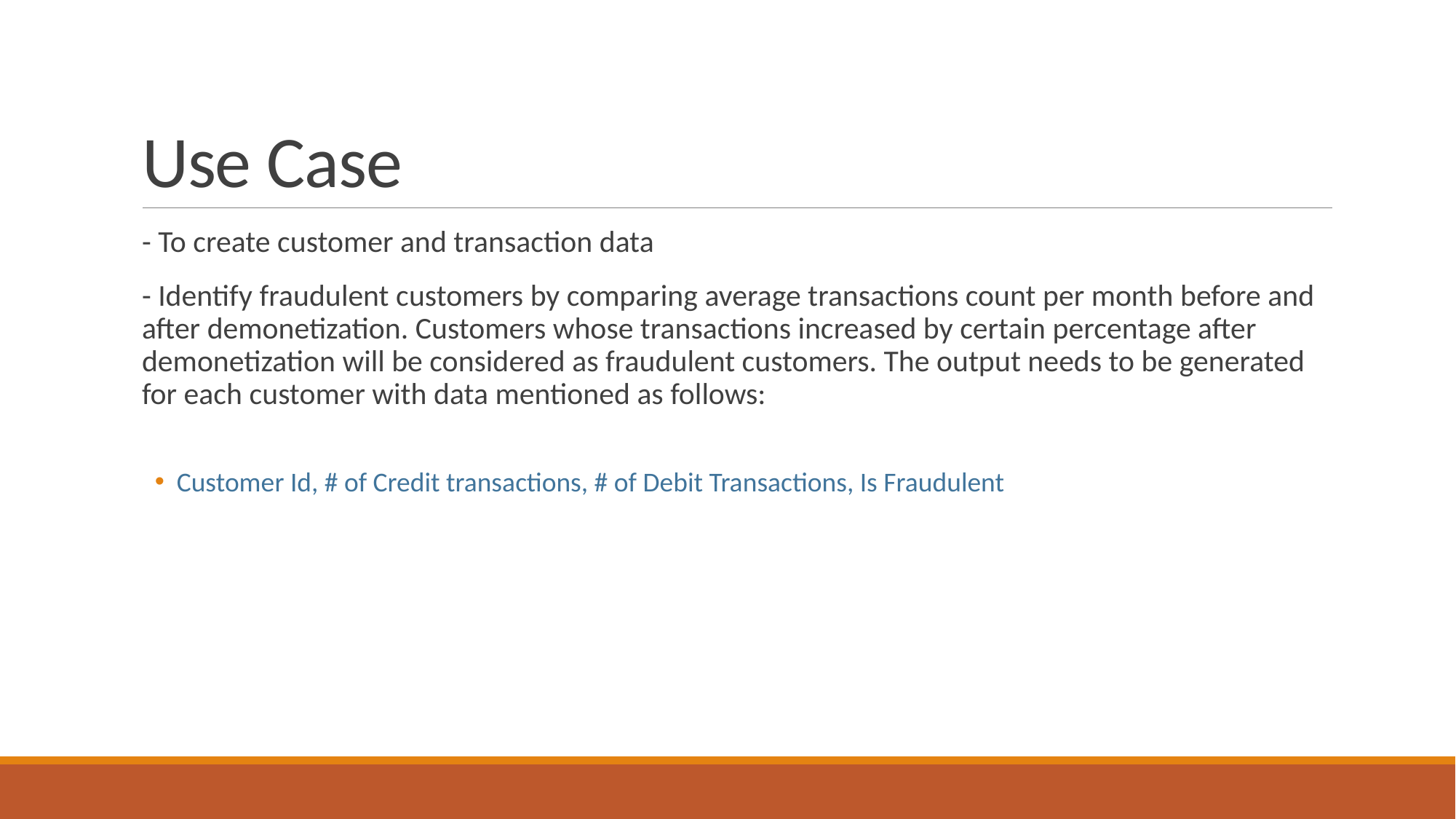

# Use Case
- To create customer and transaction data
- Identify fraudulent customers by comparing average transactions count per month before and after demonetization. Customers whose transactions increased by certain percentage after demonetization will be considered as fraudulent customers. The output needs to be generated for each customer with data mentioned as follows:

Customer Id, # of Credit transactions, # of Debit Transactions, Is Fraudulent